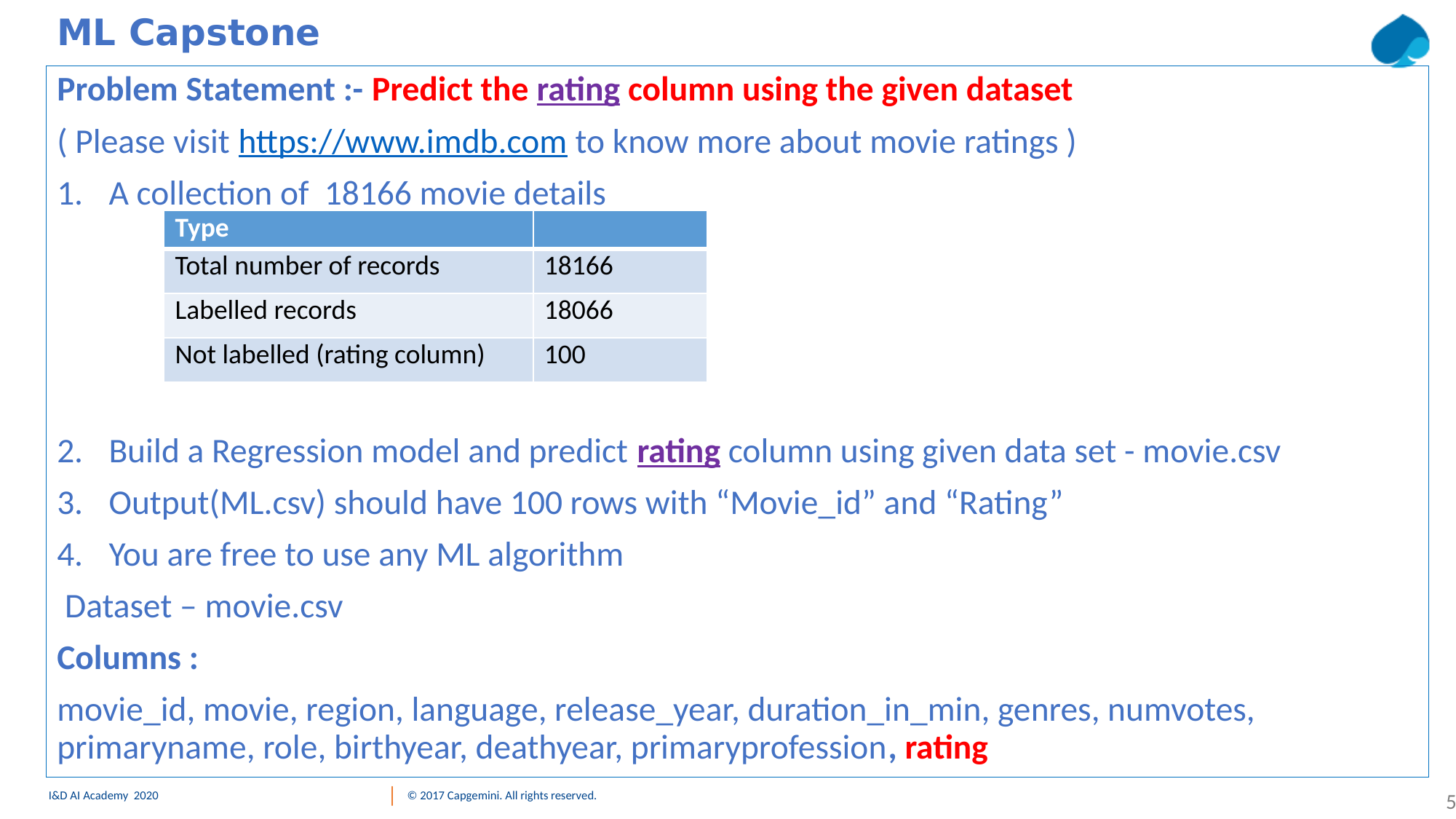

ML Capstone

Problem Statement :- Predict the rating column using the given dataset
( Please visit https://www.imdb.com to know more about movie ratings )
A collection of  18166 movie details

Build a Regression model and predict rating column using given data set - movie.csv
Output(ML.csv) should have 100 rows with “Movie_id” and “Rating”
You are free to use any ML algorithm
 Dataset – movie.csv
Columns :
movie_id, movie, region, language, release_year, duration_in_min, genres, numvotes, primaryname, role, birthyear, deathyear, primaryprofession, rating

| Type |  |
| --- | --- |
| Total number of records | 18166 |
| Labelled records | 18066 |
| Not labelled (rating column) | 100 |